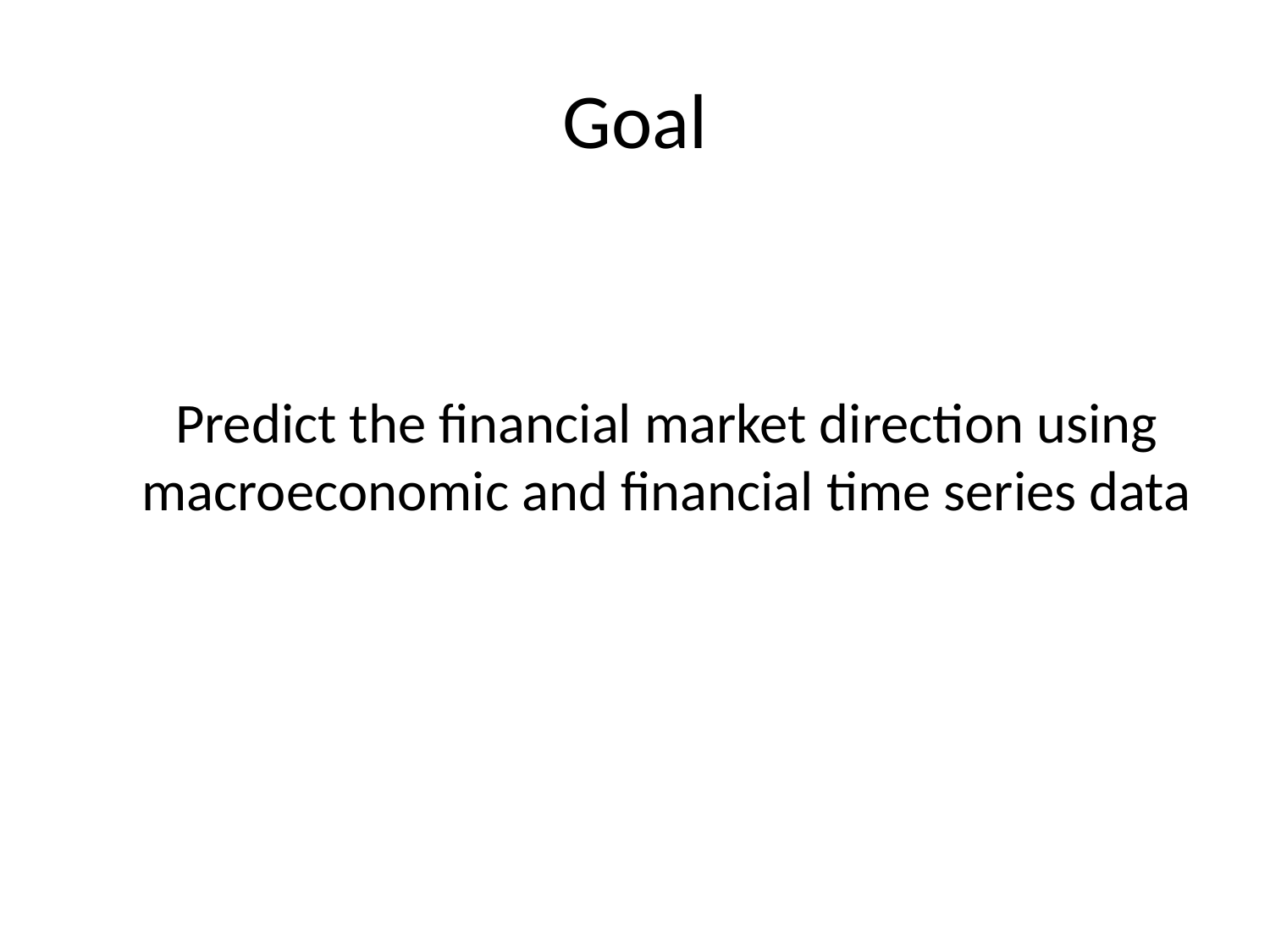

# Goal

Predict the financial market direction using macroeconomic and financial time series data